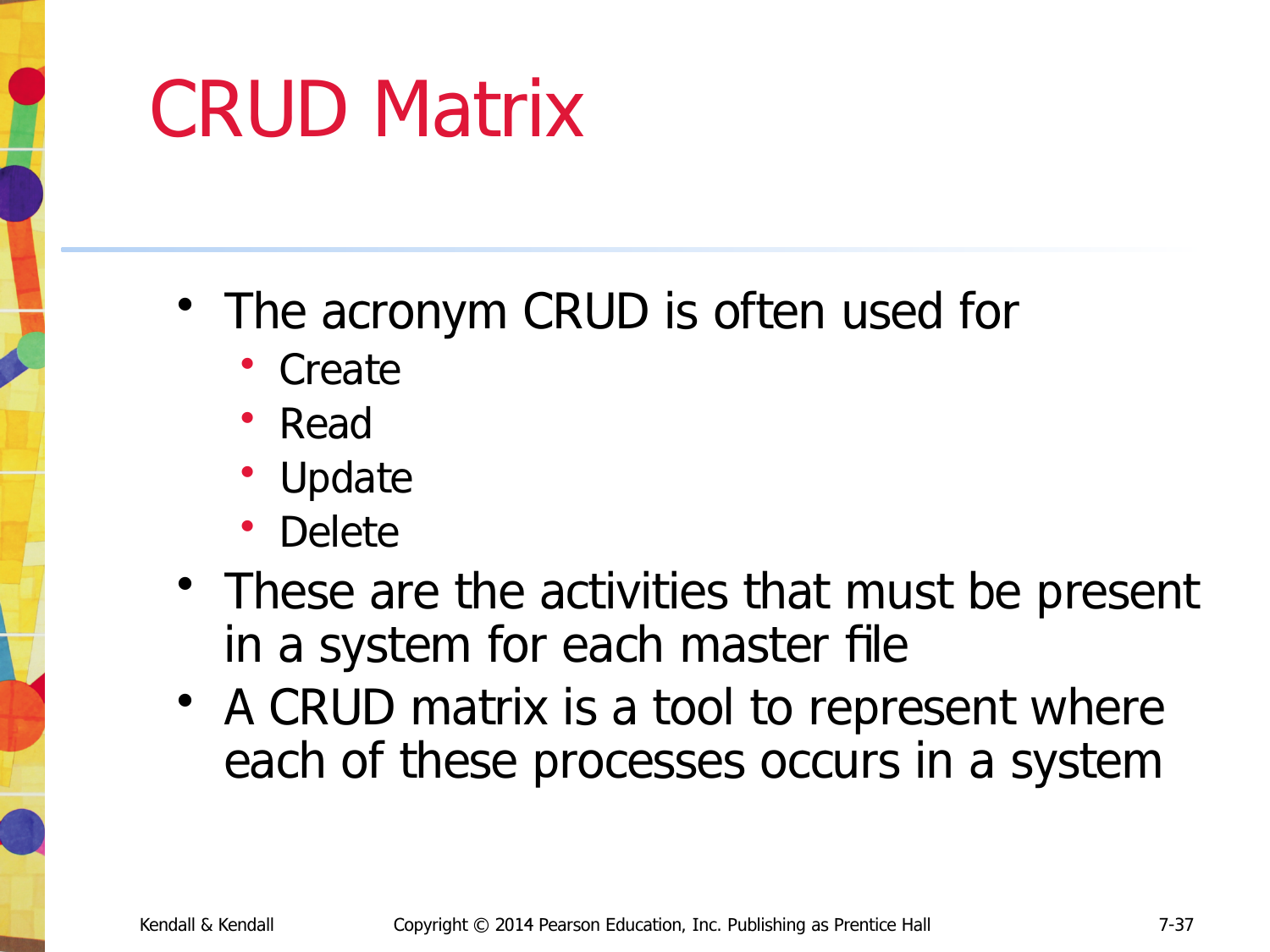

# CRUD Matrix
The acronym CRUD is often used for
Create
Read
Update
Delete
These are the activities that must be present in a system for each master file
A CRUD matrix is a tool to represent where each of these processes occurs in a system
Kendall & Kendall	Copyright © 2014 Pearson Education, Inc. Publishing as Prentice Hall
7-37